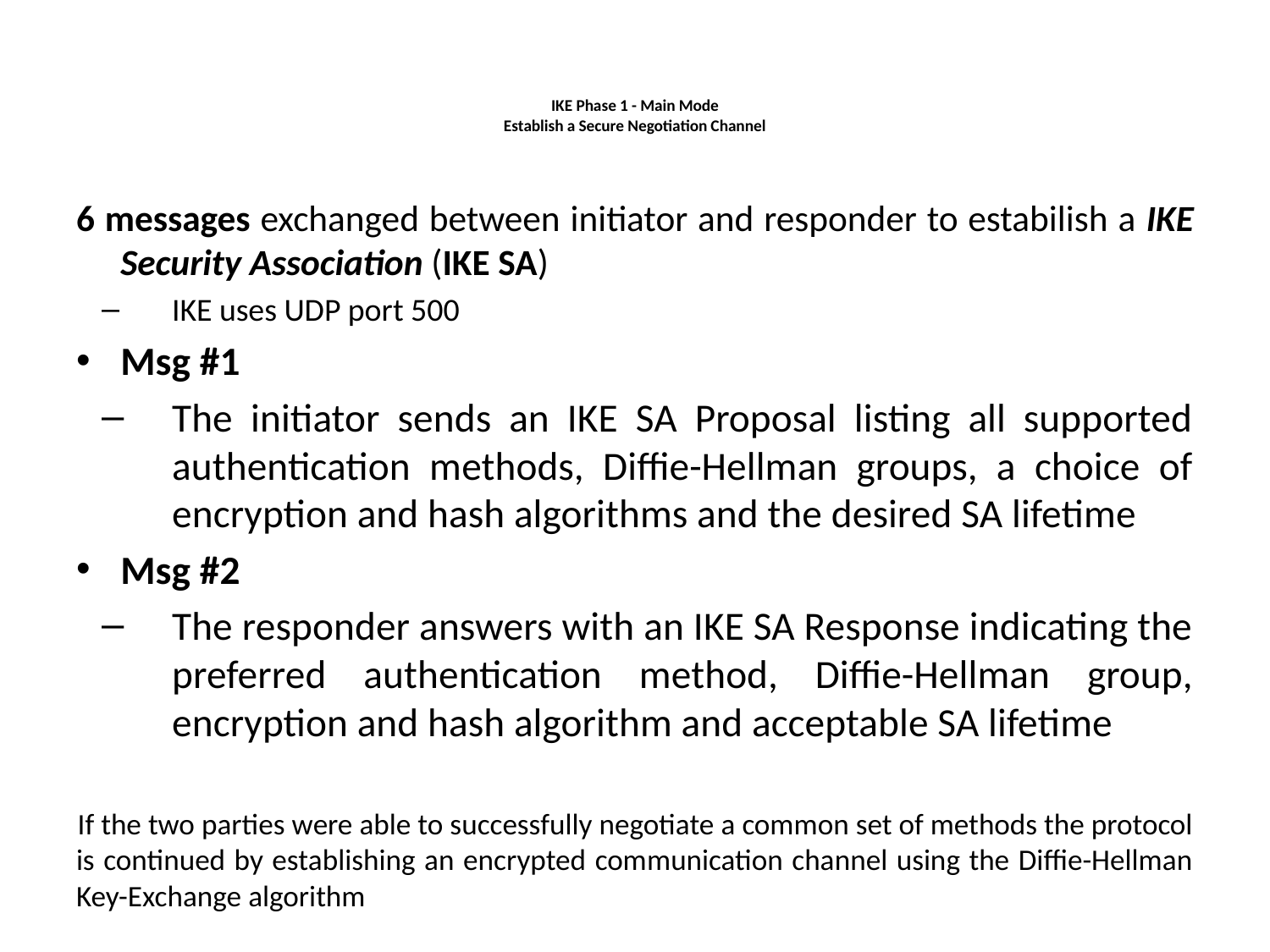

# IKE Phase 1 - Main Mode Establish a Secure Negotiation Channel
6 messages exchanged between initiator and responder to estabilish a IKE Security Association (IKE SA)
IKE uses UDP port 500
Msg #1
The initiator sends an IKE SA Proposal listing all supported authentication methods, Diffie-Hellman groups, a choice of encryption and hash algorithms and the desired SA lifetime
Msg #2
The responder answers with an IKE SA Response indicating the preferred authentication method, Diffie-Hellman group, encryption and hash algorithm and acceptable SA lifetime

If the two parties were able to successfully negotiate a common set of methods the protocol is continued by establishing an encrypted communication channel using the Diffie-Hellman Key-Exchange algorithm